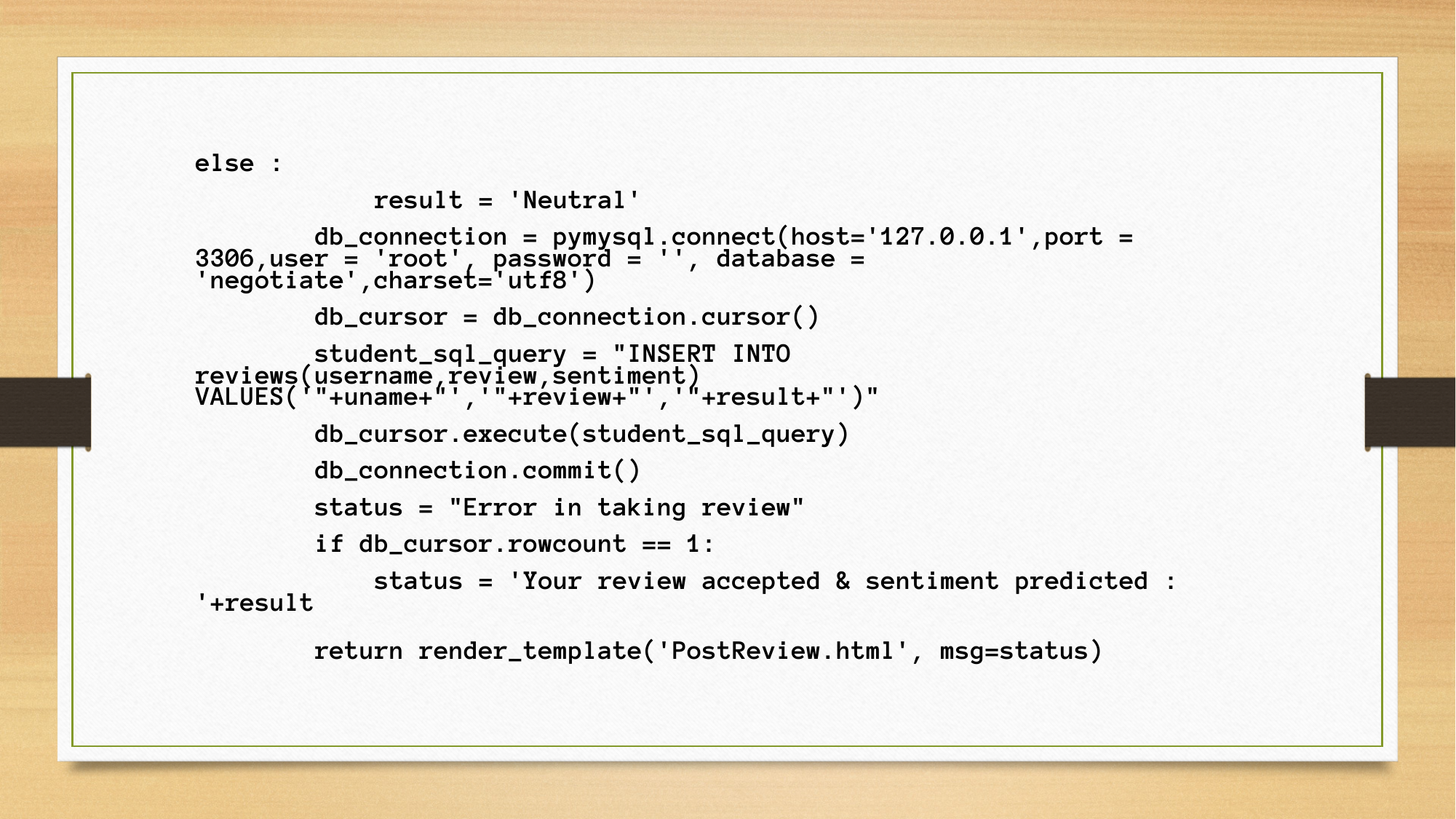

else :
            result = 'Neutral'
        db_connection = pymysql.connect(host='127.0.0.1',port = 3306,user = 'root', password = '', database = 'negotiate',charset='utf8')
        db_cursor = db_connection.cursor()
        student_sql_query = "INSERT INTO reviews(username,review,sentiment) VALUES('"+uname+"','"+review+"','"+result+"')"
        db_cursor.execute(student_sql_query)
        db_connection.commit()
        status = "Error in taking review"
        if db_cursor.rowcount == 1:
            status = 'Your review accepted & sentiment predicted : '+result
        return render_template('PostReview.html', msg=status)